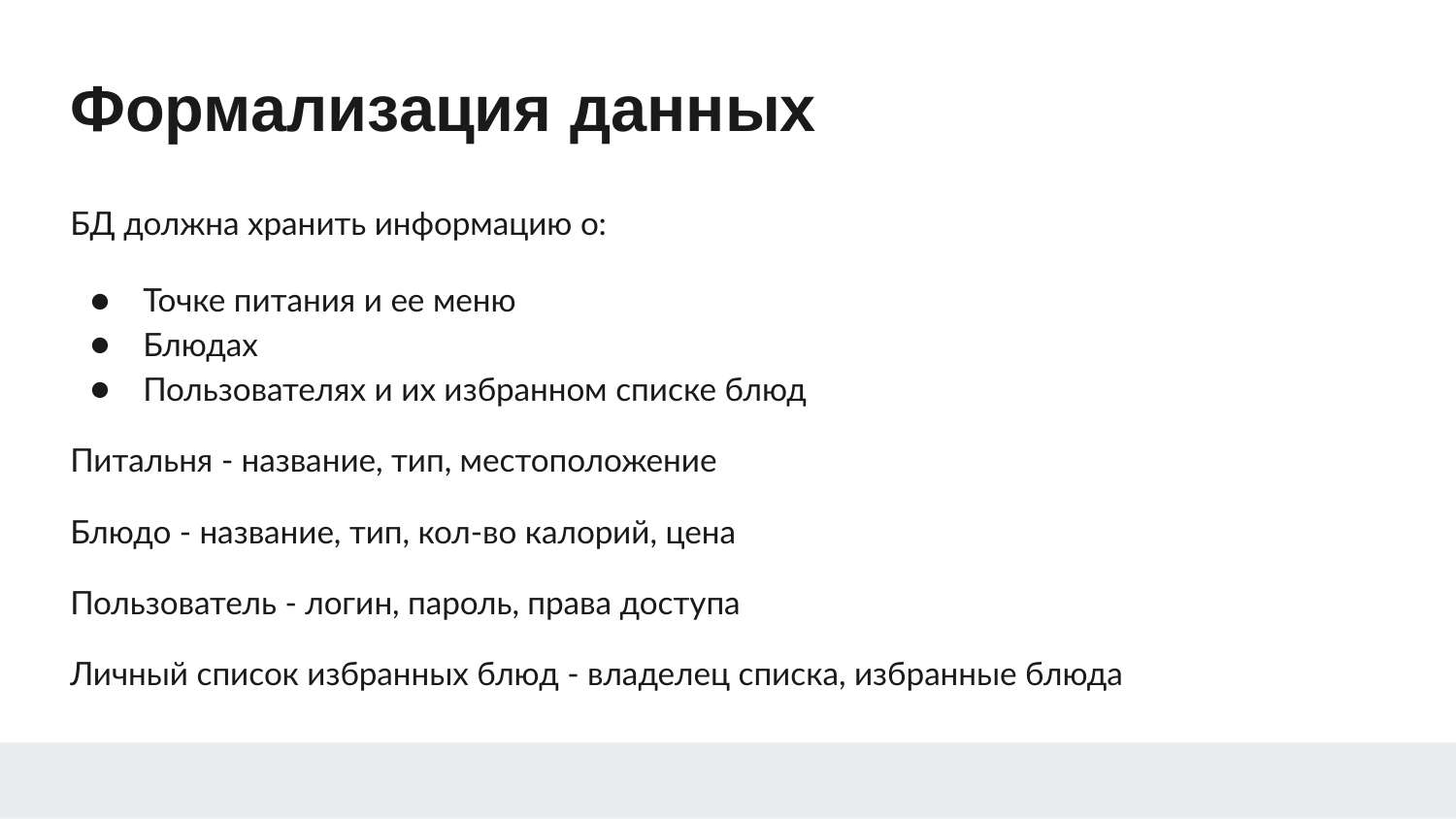

# Формализация данных
БД должна хранить информацию о:
Точке питания и ее меню
Блюдах
Пользователях и их избранном списке блюд
Питальня - название, тип, местоположение
Блюдо - название, тип, кол-во калорий, цена
Пользователь - логин, пароль, права доступа
Личный список избранных блюд - владелец списка, избранные блюда